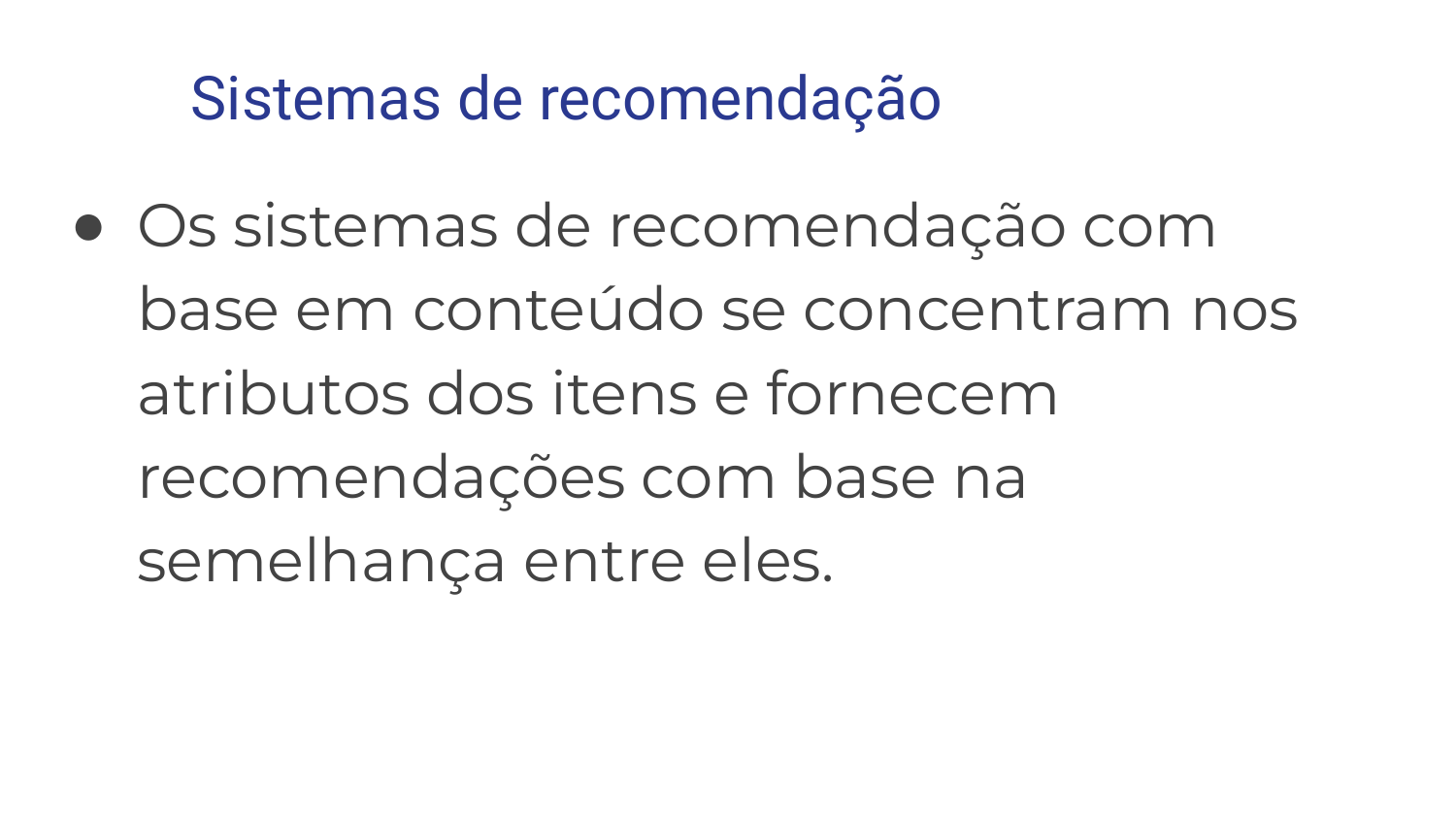

Sistemas de recomendação

Os sistemas de recomendação com base em conteúdo se concentram nos atributos dos itens e fornecem recomendações com base na semelhança entre eles.